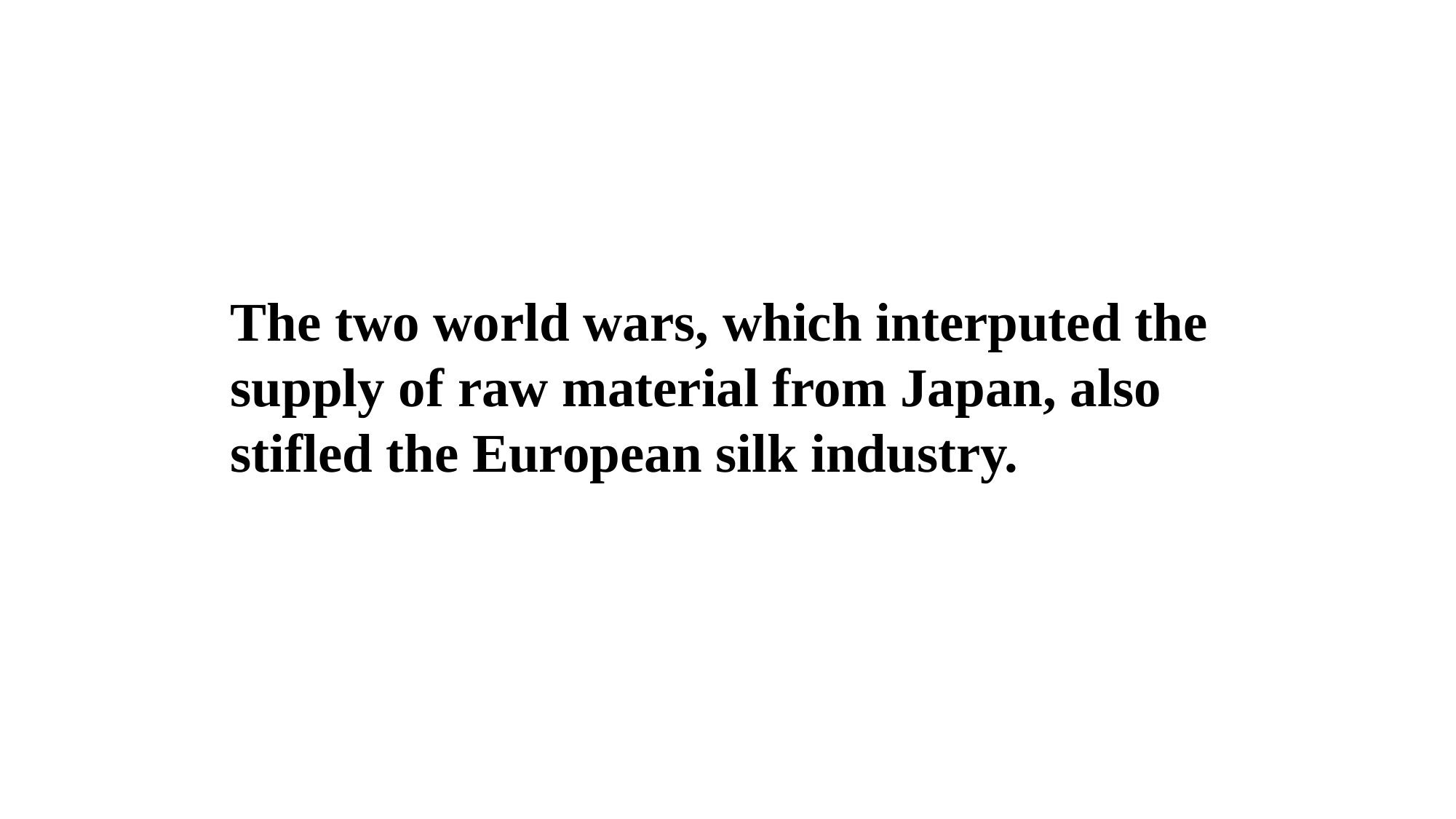

The two world wars, which interputed the supply of raw material from Japan, also stifled the European silk industry.